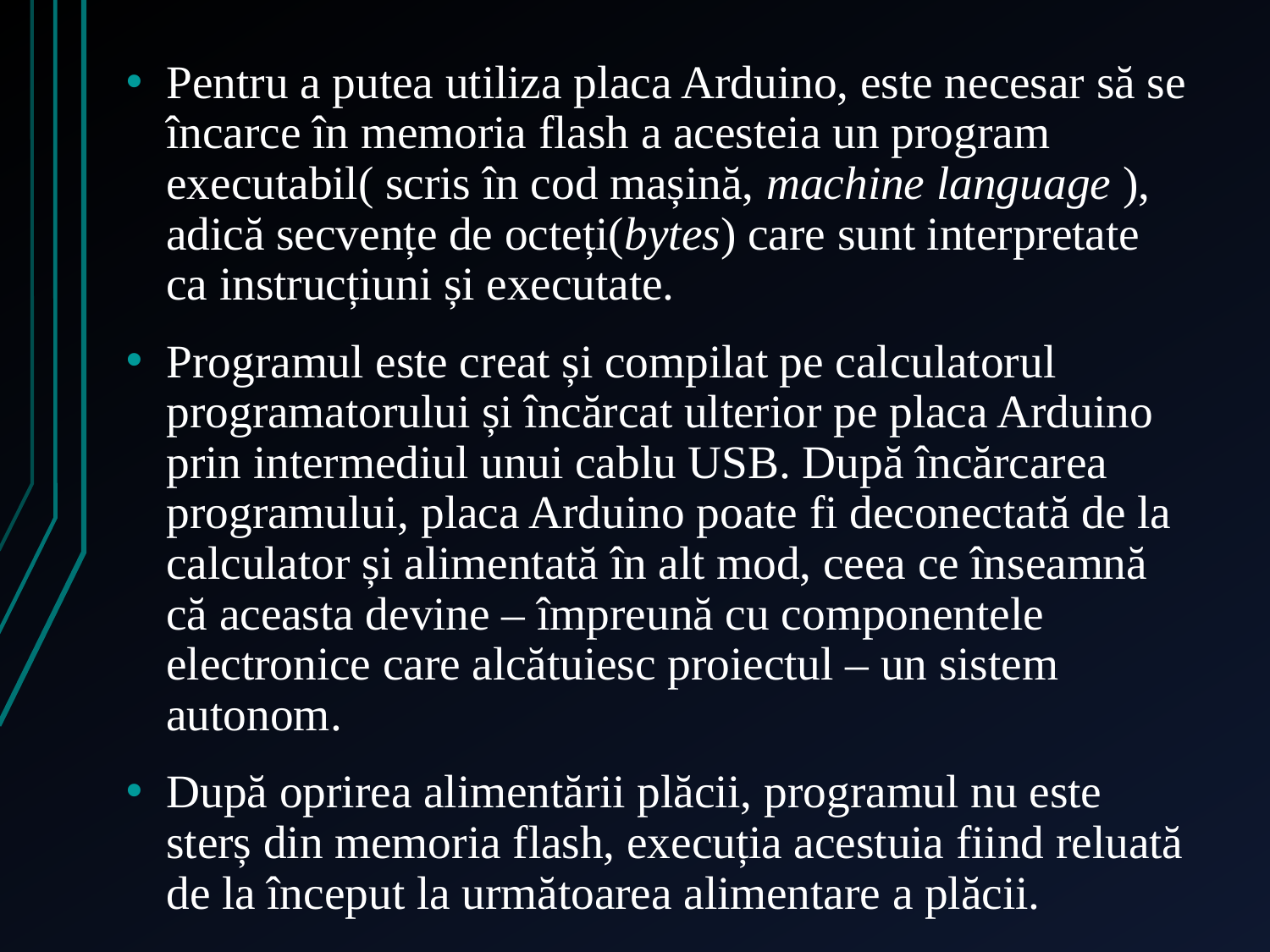

Pentru a putea utiliza placa Arduino, este necesar să se încarce în memoria flash a acesteia un program executabil( scris în cod mașină, machine language ), adică secvențe de octeți(bytes) care sunt interpretate ca instrucțiuni și executate.
Programul este creat și compilat pe calculatorul programatorului și încărcat ulterior pe placa Arduino prin intermediul unui cablu USB. După încărcarea programului, placa Arduino poate fi deconectată de la calculator și alimentată în alt mod, ceea ce înseamnă că aceasta devine – împreună cu componentele electronice care alcătuiesc proiectul – un sistem autonom.
După oprirea alimentării plăcii, programul nu este sterș din memoria flash, execuția acestuia fiind reluată de la început la următoarea alimentare a plăcii.